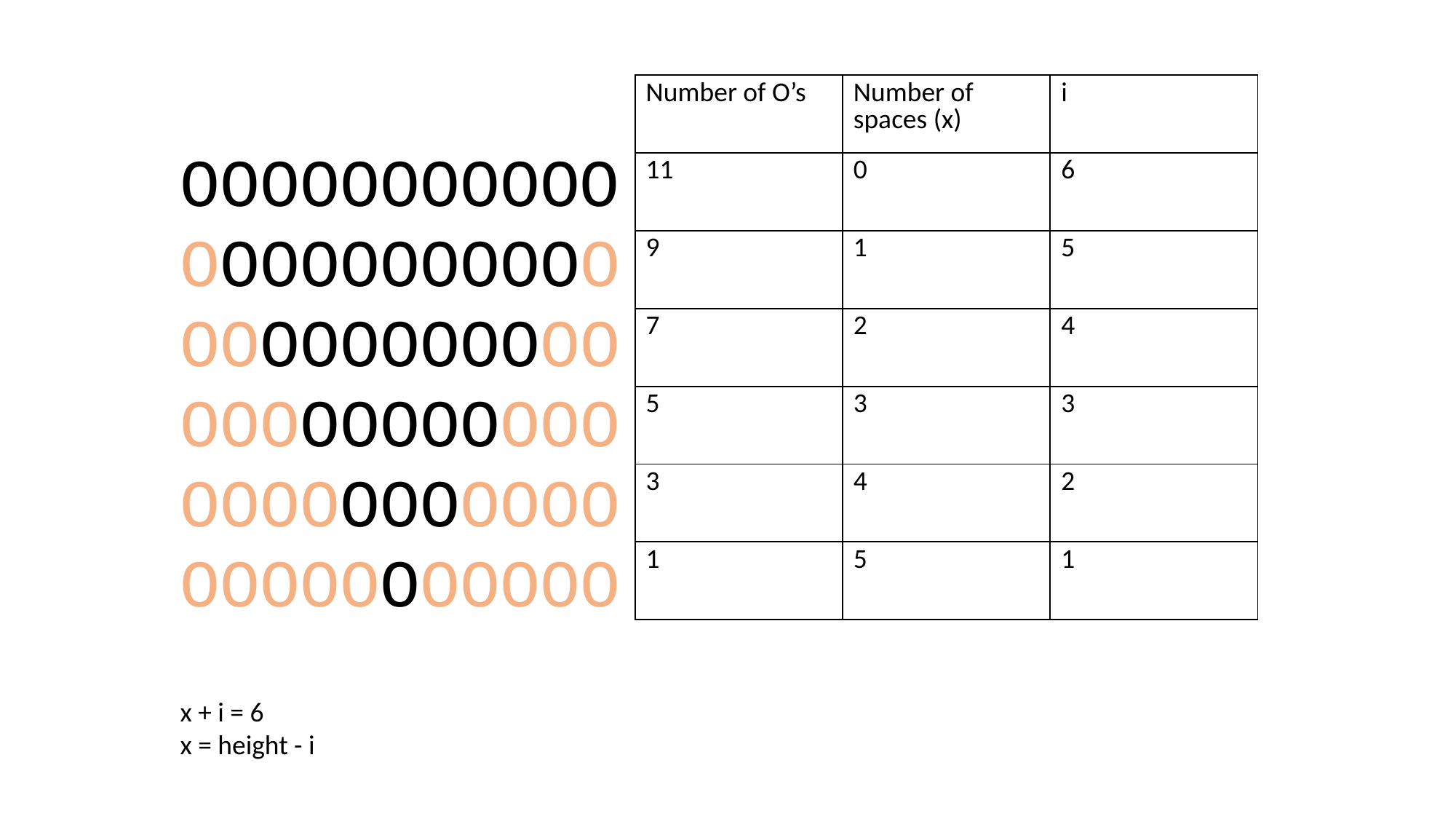

| Number of O’s | Number of spaces (x) | i |
| --- | --- | --- |
| 11 | 0 | 6 |
| 9 | 1 | 5 |
| 7 | 2 | 4 |
| 5 | 3 | 3 |
| 3 | 4 | 2 |
| 1 | 5 | 1 |
OOOOOOOOOOO
OOOOOOOOOOO
OOOOOOOOOOO
OOOOOOOOOOO
OOOOOOOOOOO
OOOOOOOOOOO
x + i = 6
x = height - i